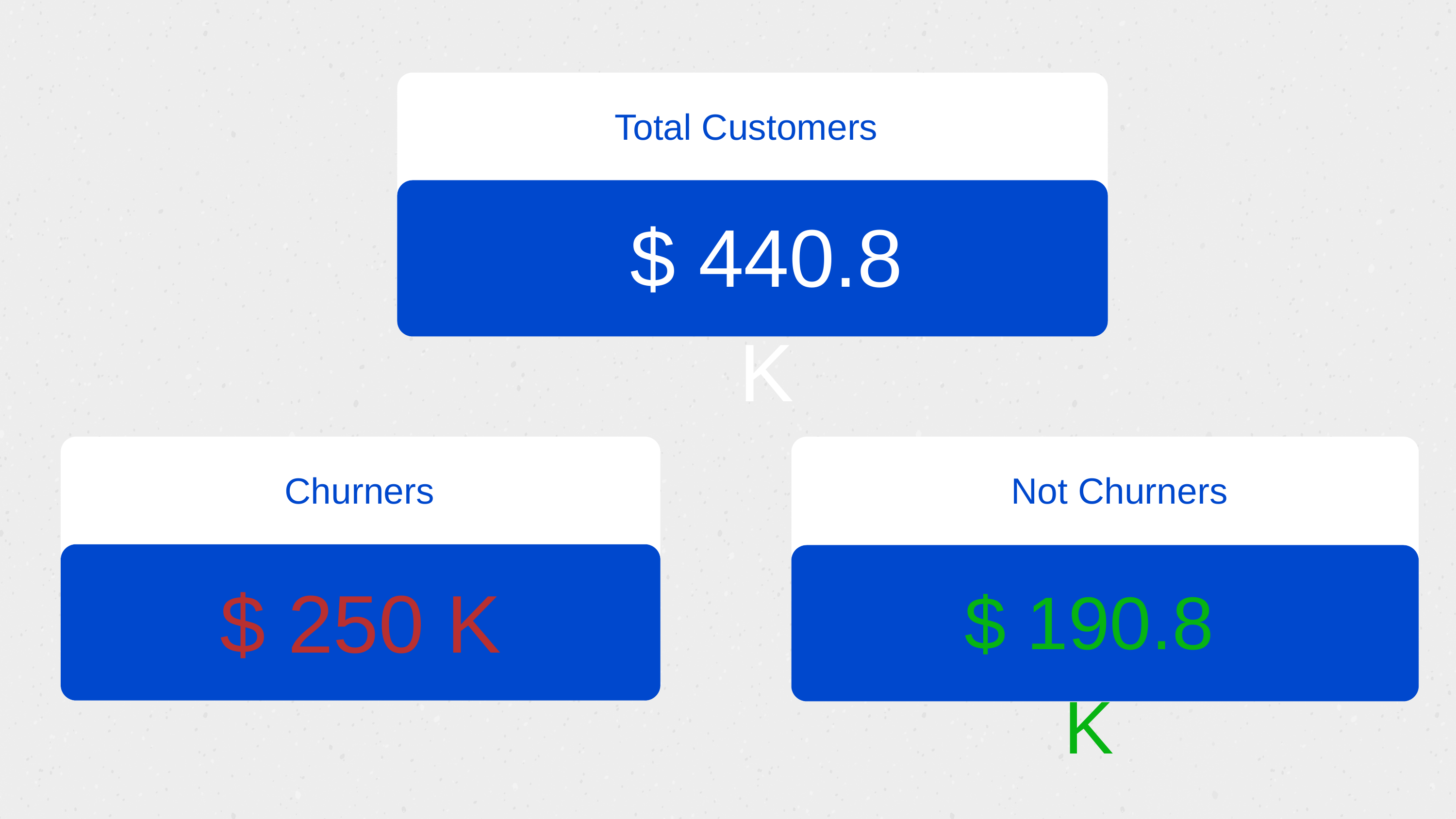

Total Customers

$ 440.8 K

 Churners
Not Churners

$ 250 K
$ 190.8 K